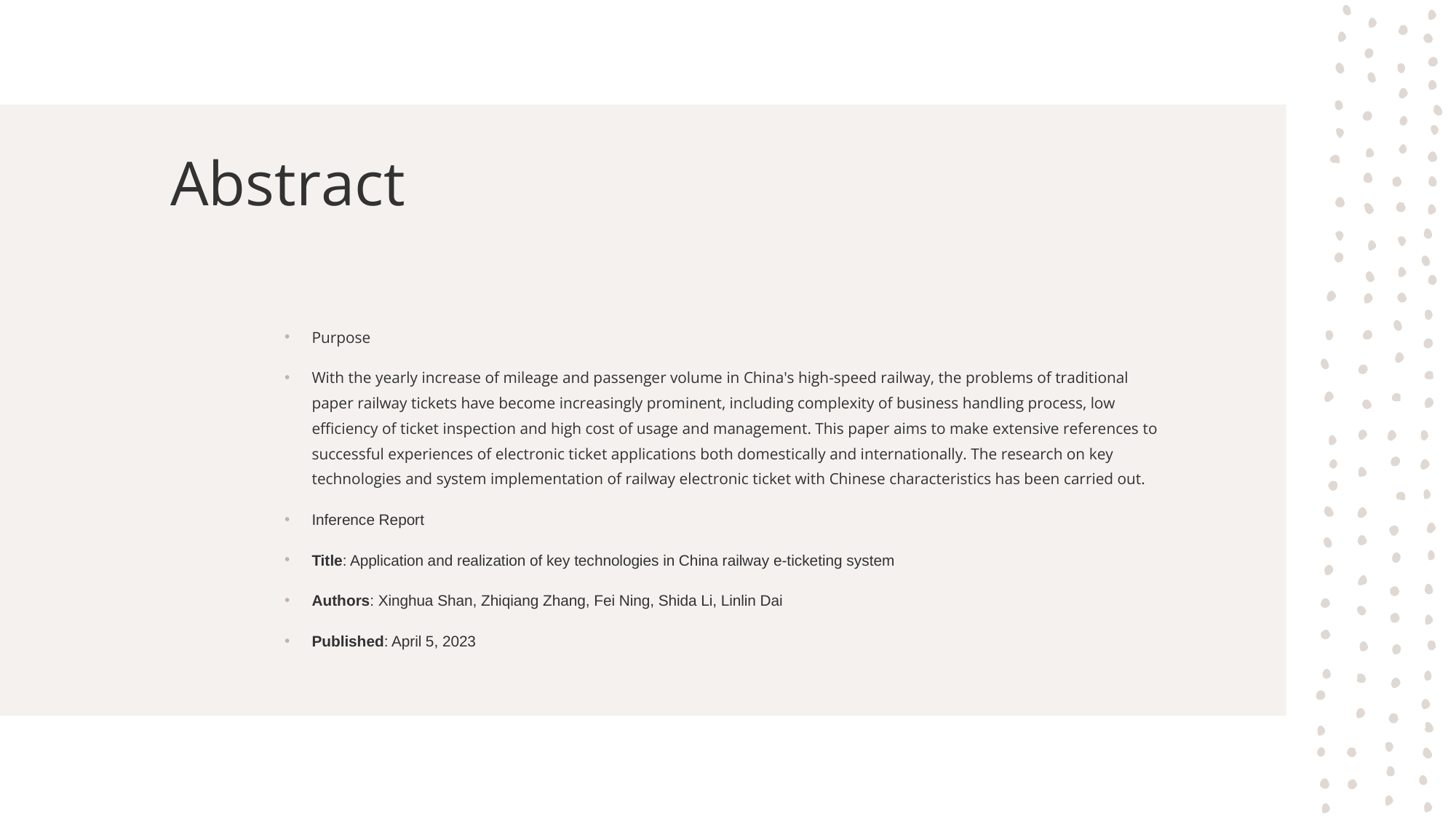

# Abstract

Purpose
With the yearly increase of mileage and passenger volume in China's high-speed railway, the problems of traditional paper railway tickets have become increasingly prominent, including complexity of business handling process, low efficiency of ticket inspection and high cost of usage and management. This paper aims to make extensive references to successful experiences of electronic ticket applications both domestically and internationally. The research on key technologies and system implementation of railway electronic ticket with Chinese characteristics has been carried out.
Inference Report
Title: Application and realization of key technologies in China railway e-ticketing system
Authors: Xinghua Shan, Zhiqiang Zhang, Fei Ning, Shida Li, Linlin Dai
Published: April 5, 2023